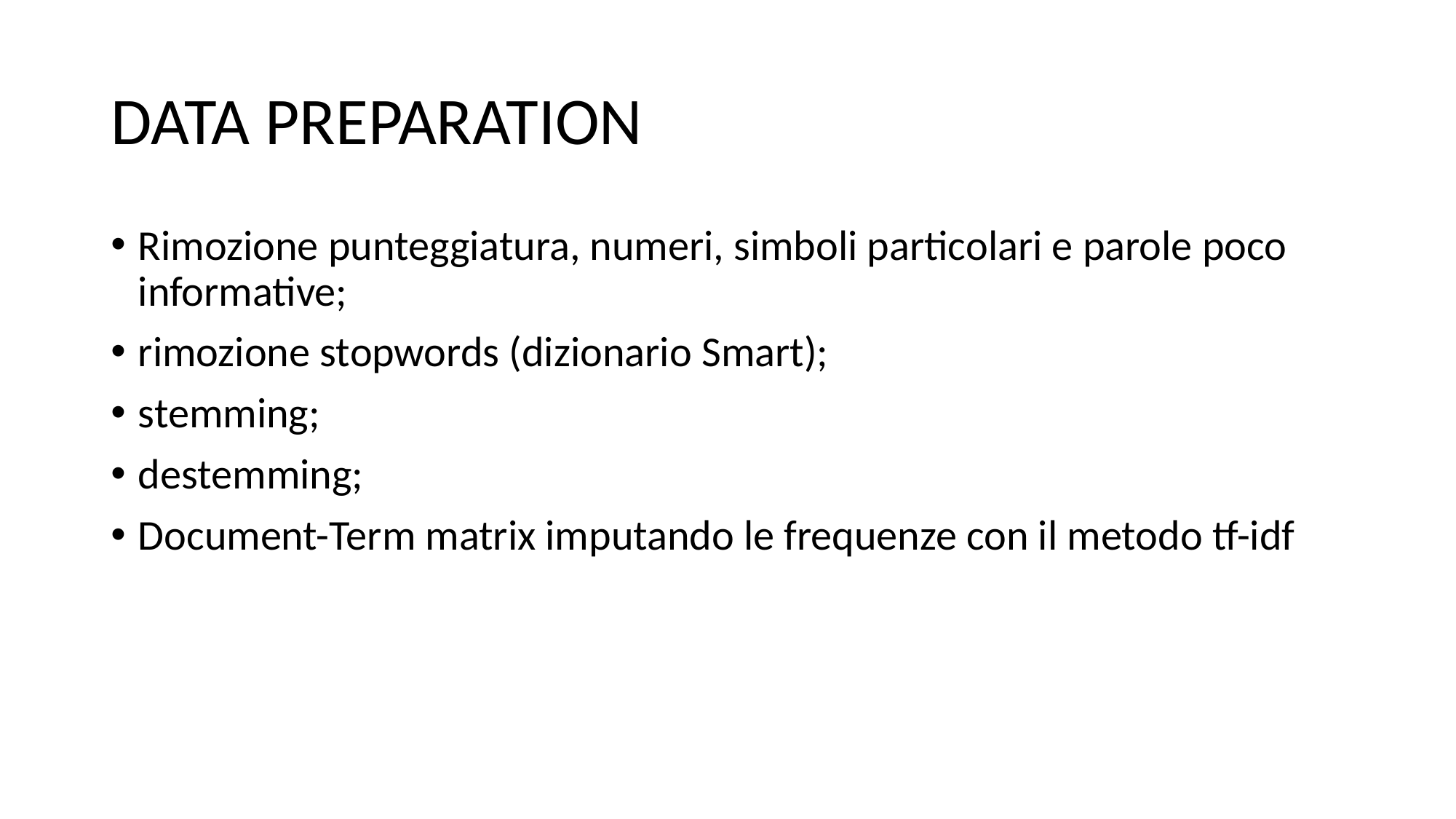

# DATA PREPARATION
Rimozione punteggiatura, numeri, simboli particolari e parole poco informative;
rimozione stopwords (dizionario Smart);
stemming;
destemming;
Document-Term matrix imputando le frequenze con il metodo tf-idf